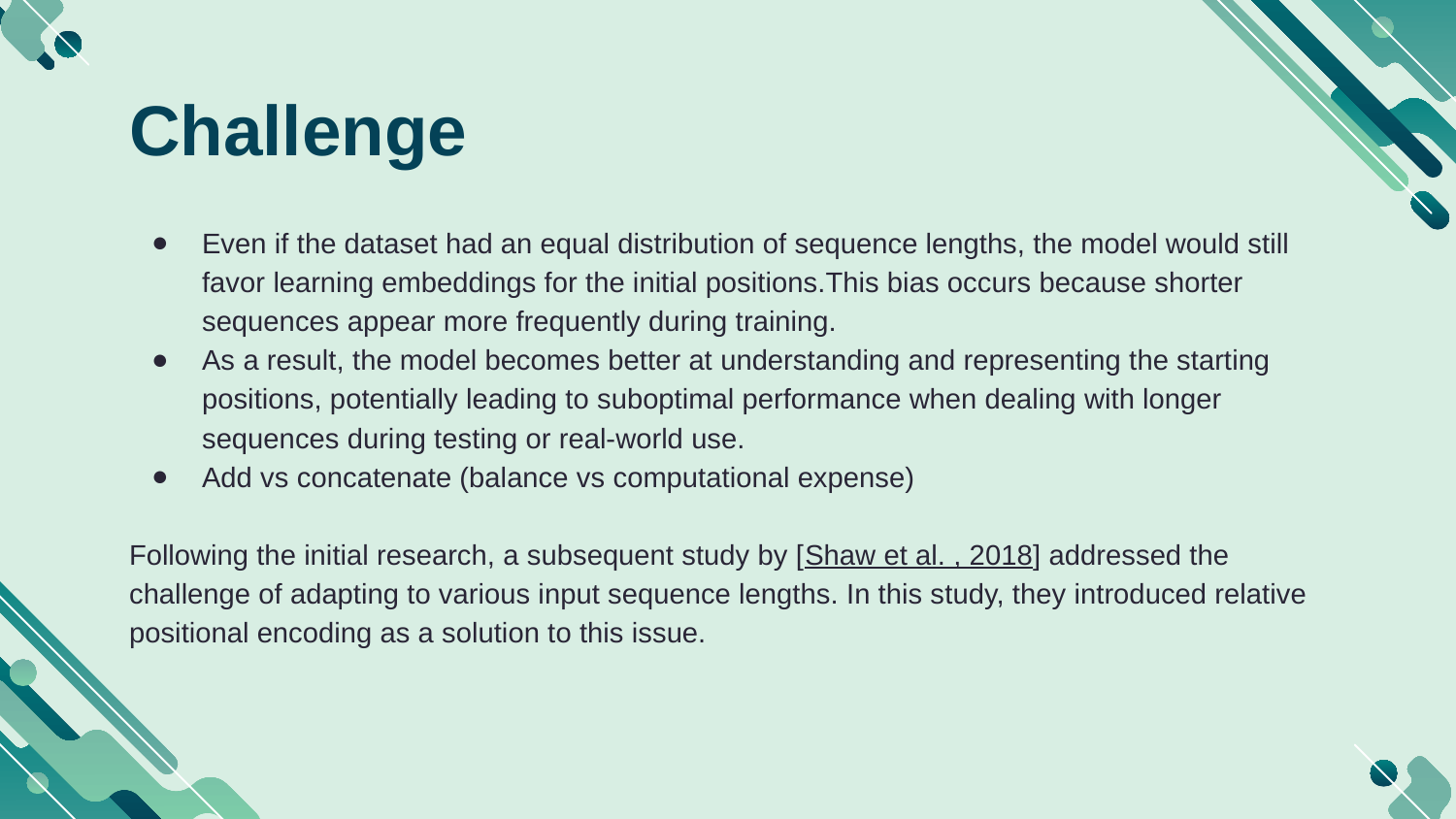

# Challenge
Even if the dataset had an equal distribution of sequence lengths, the model would still favor learning embeddings for the initial positions.This bias occurs because shorter sequences appear more frequently during training.
As a result, the model becomes better at understanding and representing the starting positions, potentially leading to suboptimal performance when dealing with longer sequences during testing or real-world use.
Add vs concatenate (balance vs computational expense)

Following the initial research, a subsequent study by [Shaw et al. , 2018] addressed the challenge of adapting to various input sequence lengths. In this study, they introduced relative positional encoding as a solution to this issue.